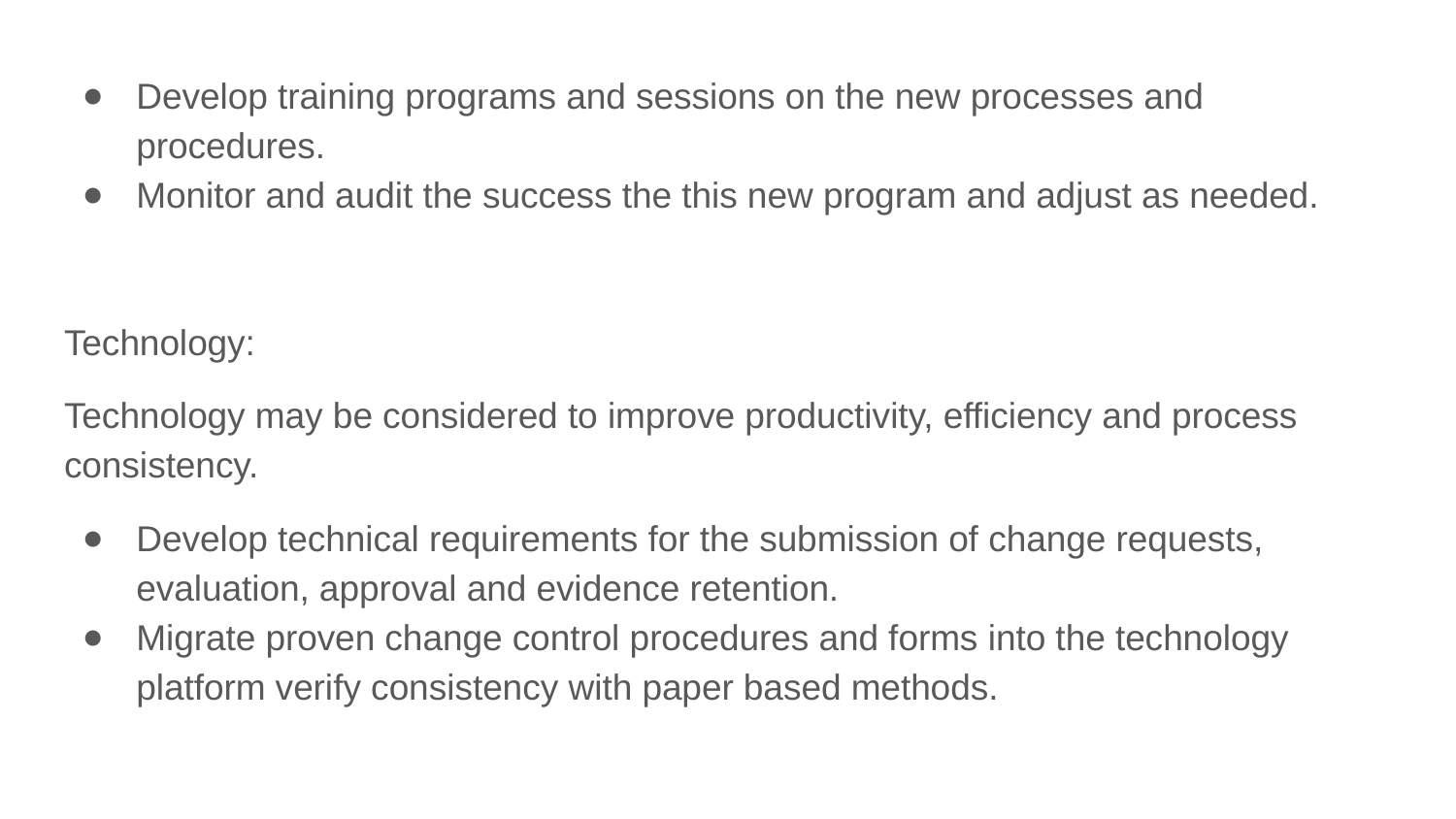

Develop training programs and sessions on the new processes and procedures.
Monitor and audit the success the this new program and adjust as needed.

Technology:
Technology may be considered to improve productivity, efficiency and process consistency.
Develop technical requirements for the submission of change requests, evaluation, approval and evidence retention.
Migrate proven change control procedures and forms into the technology platform verify consistency with paper based methods.